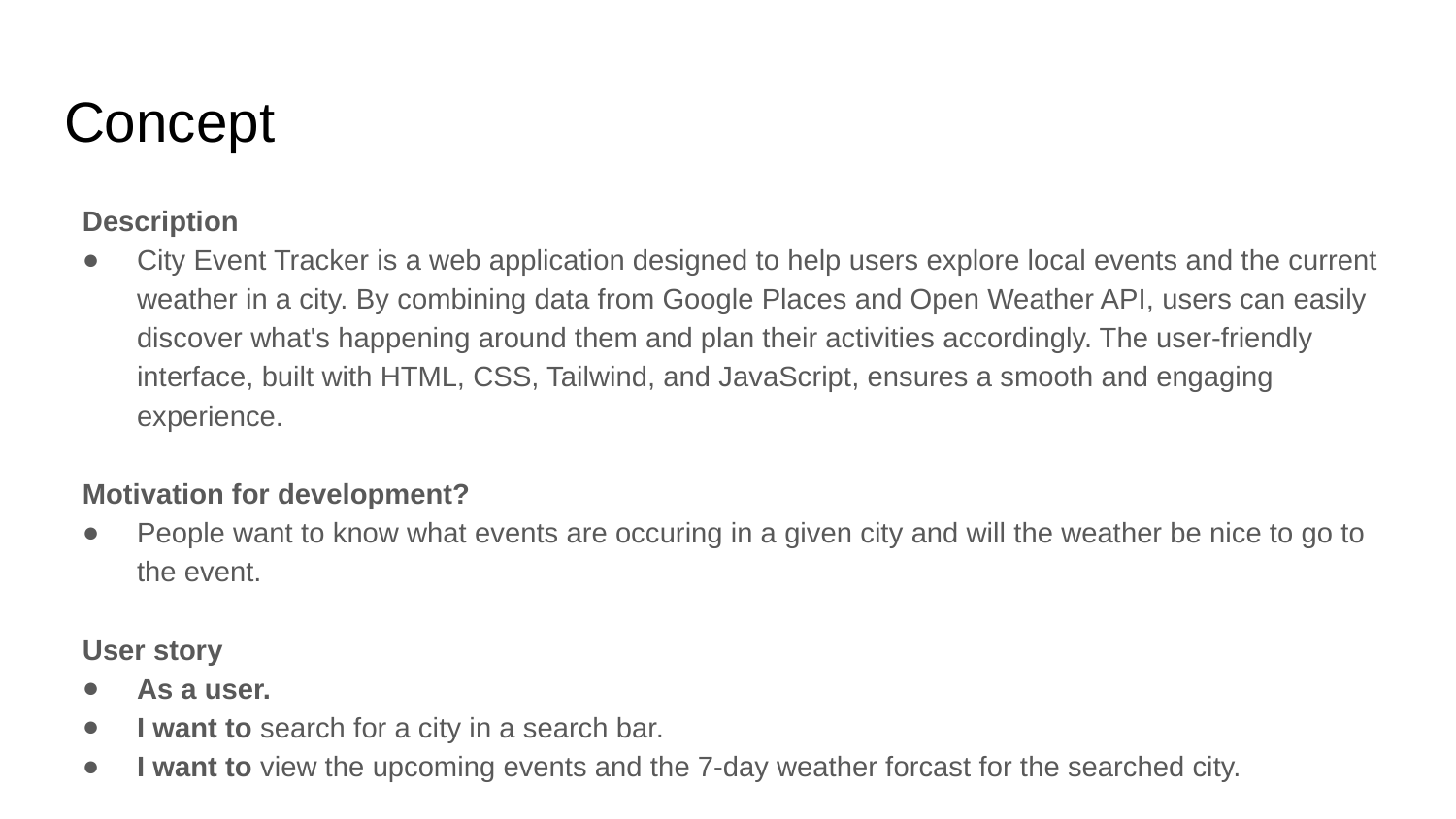

# Concept
Description
City Event Tracker is a web application designed to help users explore local events and the current weather in a city. By combining data from Google Places and Open Weather API, users can easily discover what's happening around them and plan their activities accordingly. The user-friendly interface, built with HTML, CSS, Tailwind, and JavaScript, ensures a smooth and engaging experience.

Motivation for development?
People want to know what events are occuring in a given city and will the weather be nice to go to the event.

User story
As a user.
I want to search for a city in a search bar.
I want to view the upcoming events and the 7-day weather forcast for the searched city.